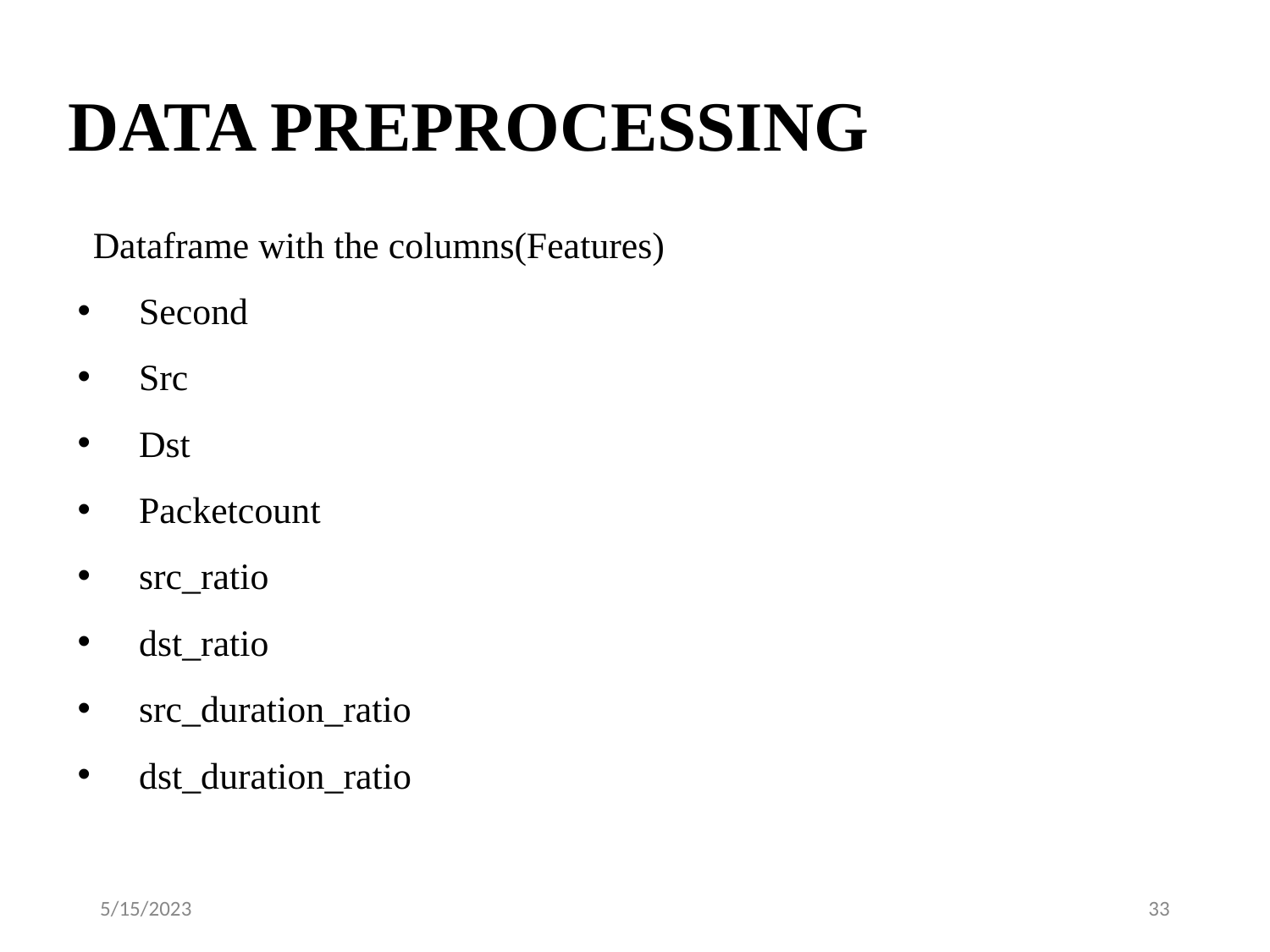

# DATA PREPROCESSING
Dataframe with the columns(Features)
Second
Src
Dst
Packetcount
src_ratio
dst_ratio
src_duration_ratio
dst_duration_ratio
5/15/2023
33